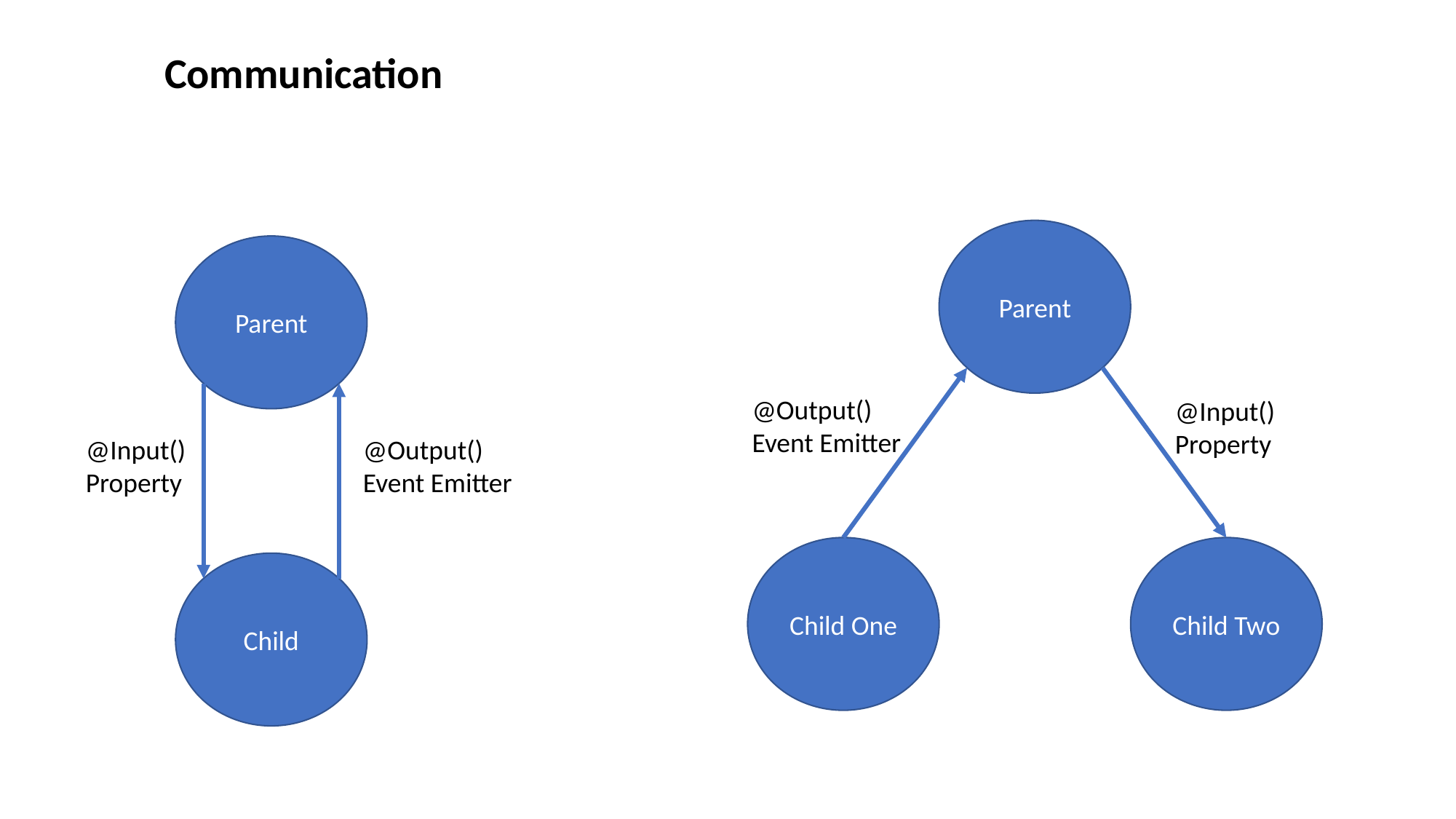

Communication
Parent
Parent
@Input()
Property
@Output()
Event Emitter
Child
@Output()
Event Emitter
@Input()
Property
Child One
Child Two